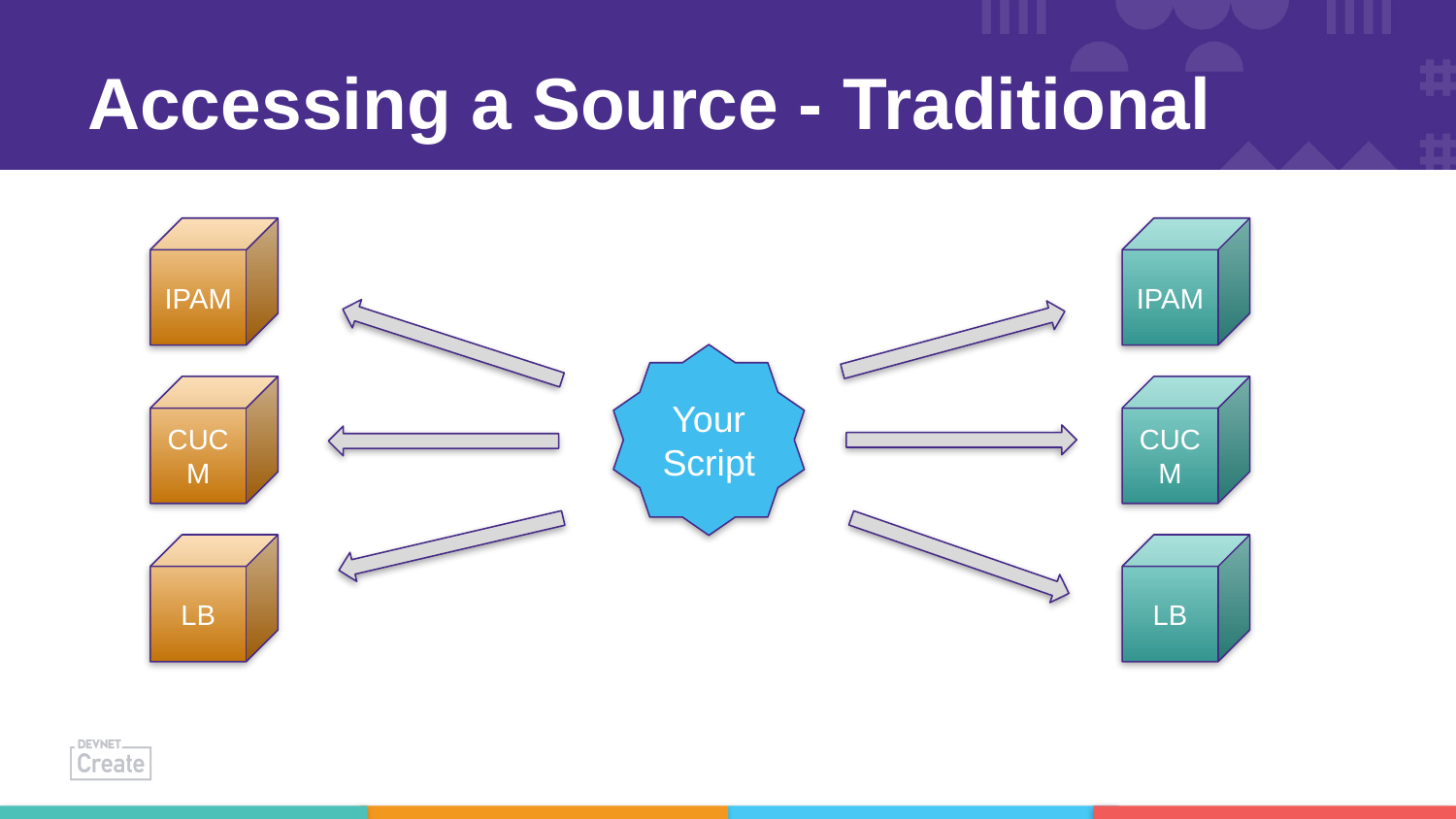

# Accessing a Source - Traditional
IPAM
IPAM

Your Script
CUCM
CUCM

LB
LB